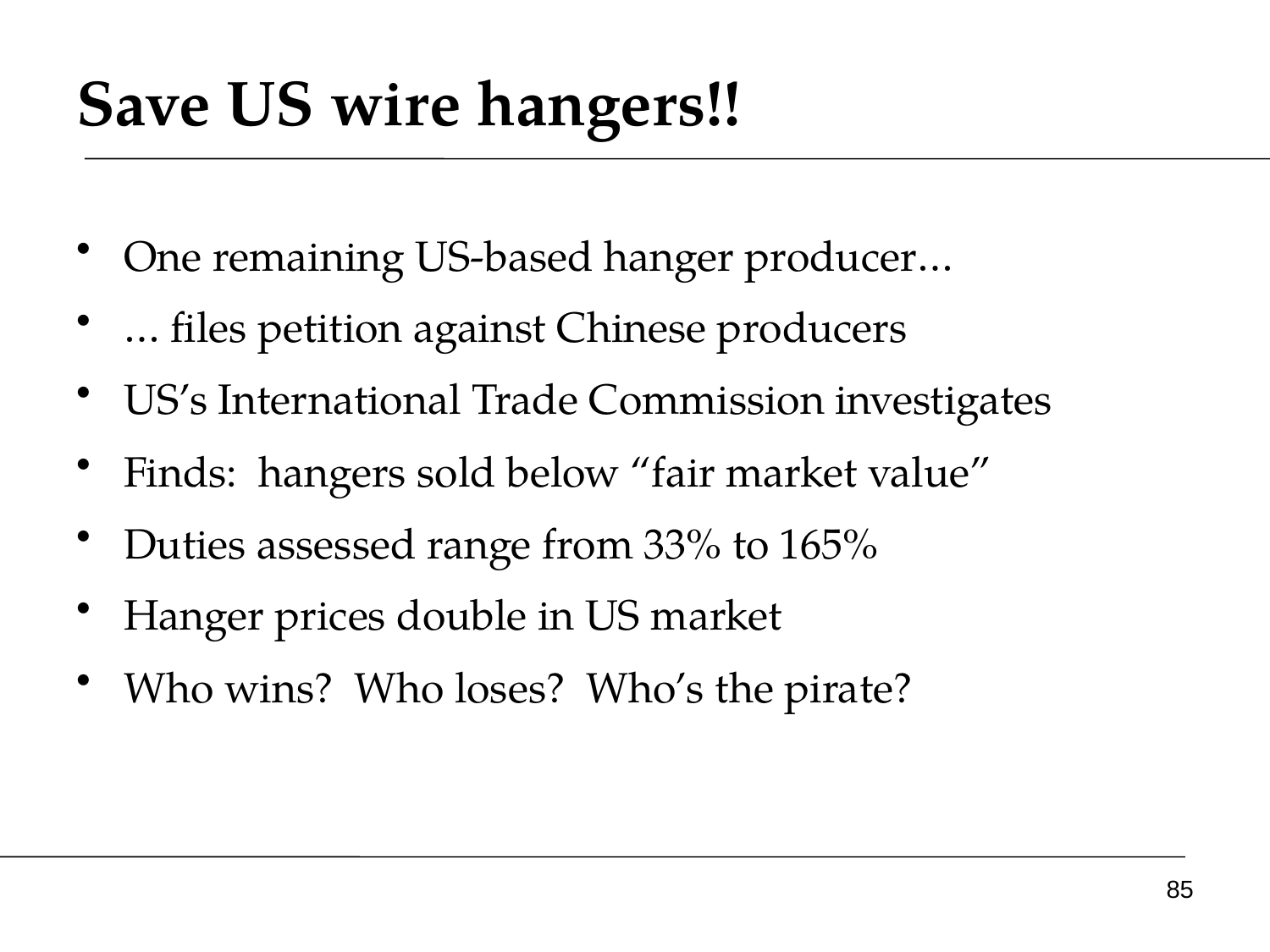

# Save US wire hangers!!
One remaining US-based hanger producer…
… files petition against Chinese producers
US’s International Trade Commission investigates
Finds:  hangers sold below “fair market value”
Duties assessed range from 33% to 165%
Hanger prices double in US market
Who wins?  Who loses?  Who’s the pirate?
85